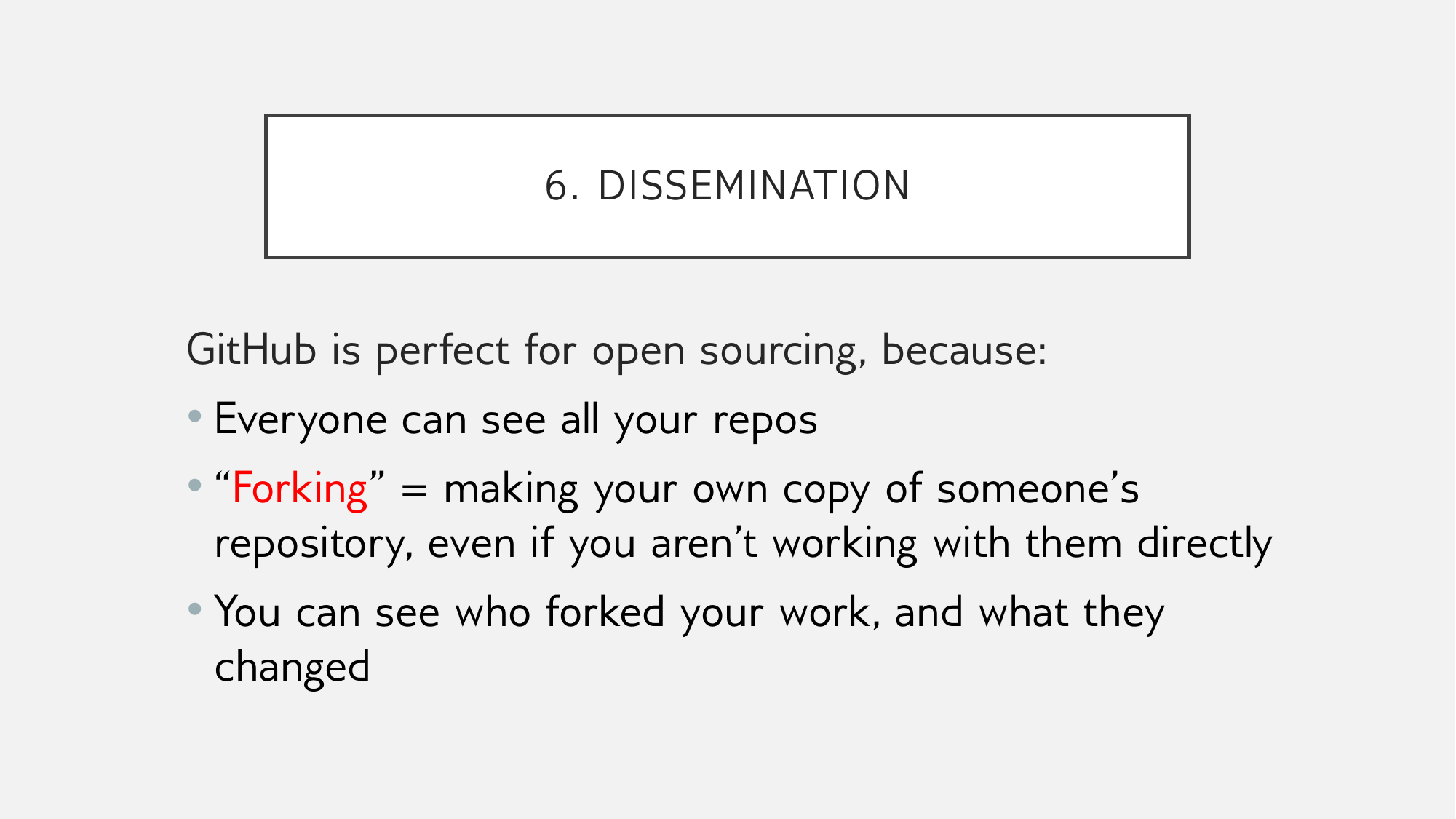

# 6. dissemination
GitHub is perfect for open sourcing, because:
Everyone can see all your repos
“Forking” = making your own copy of someone’s repository, even if you aren’t working with them directly
You can see who forked your work, and what they changed